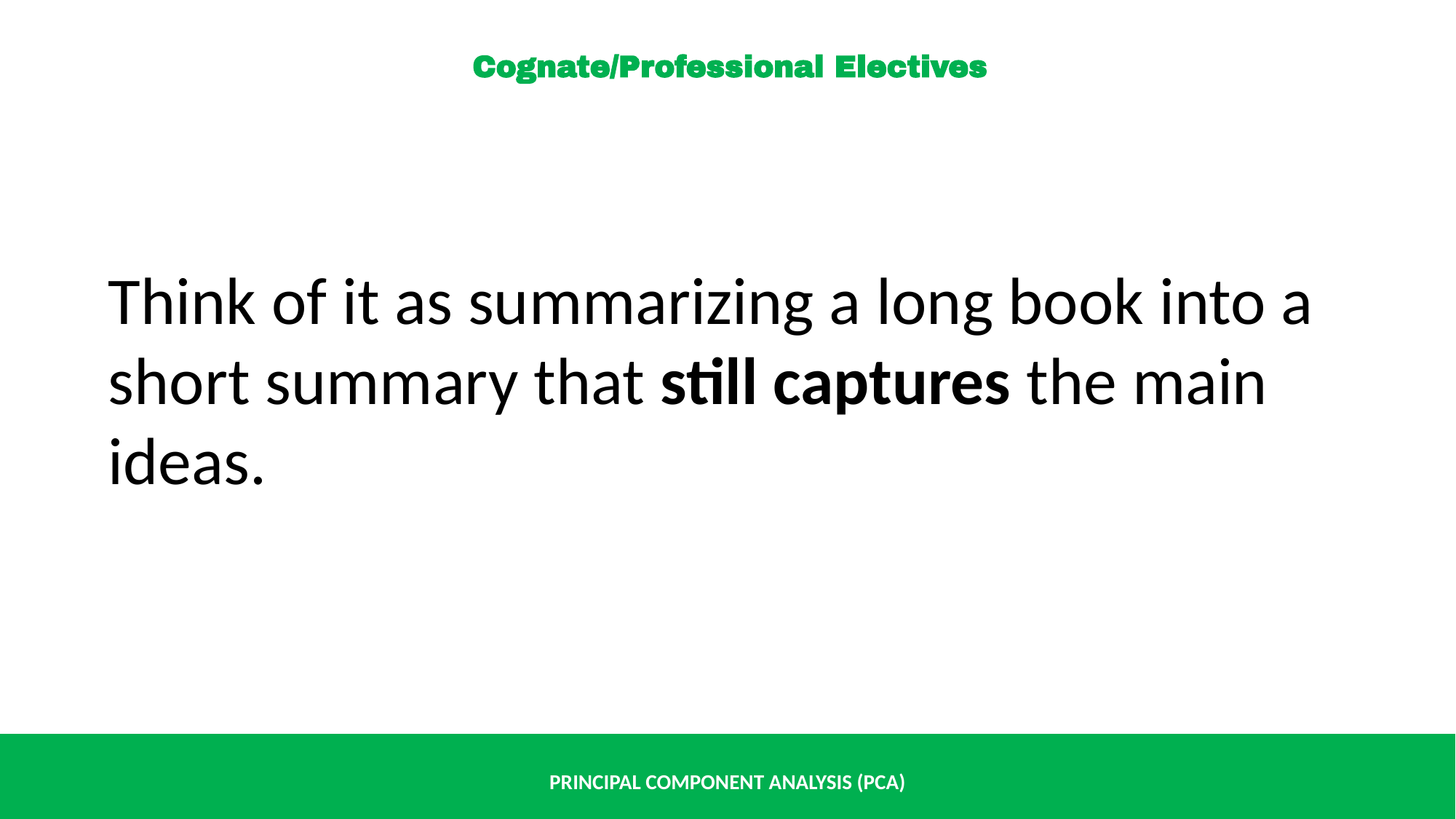

Think of it as summarizing a long book into a short summary that still captures the main ideas.